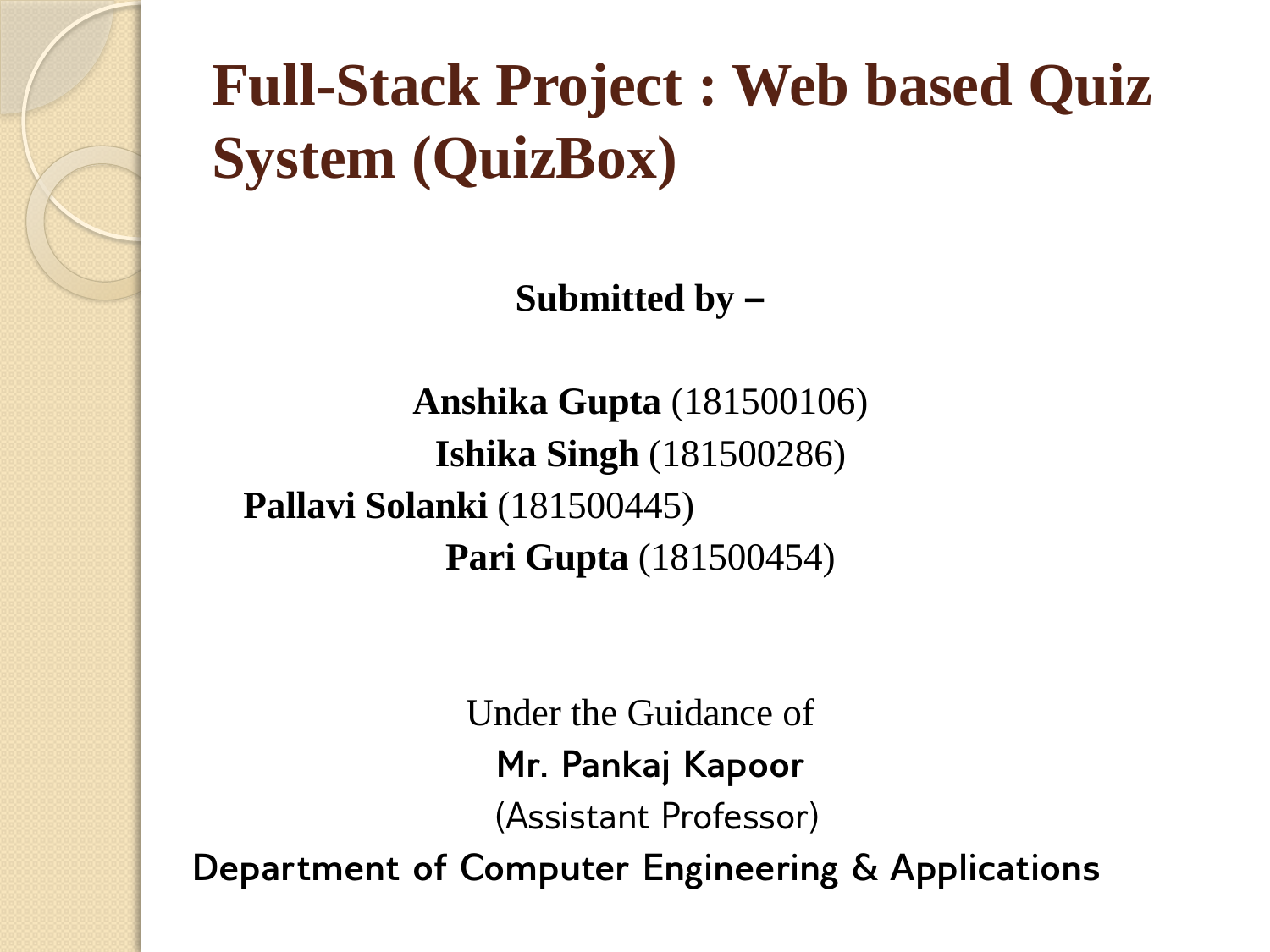

# Full-Stack Project : Web based Quiz System (QuizBox)

Submitted by –

Anshika Gupta (181500106)
Ishika Singh (181500286)
Pallavi Solanki (181500445)
Pari Gupta (181500454)

Under the Guidance of
  Mr. Pankaj Kapoor
   (Assistant Professor)
 Department of Computer Engineering & Applications